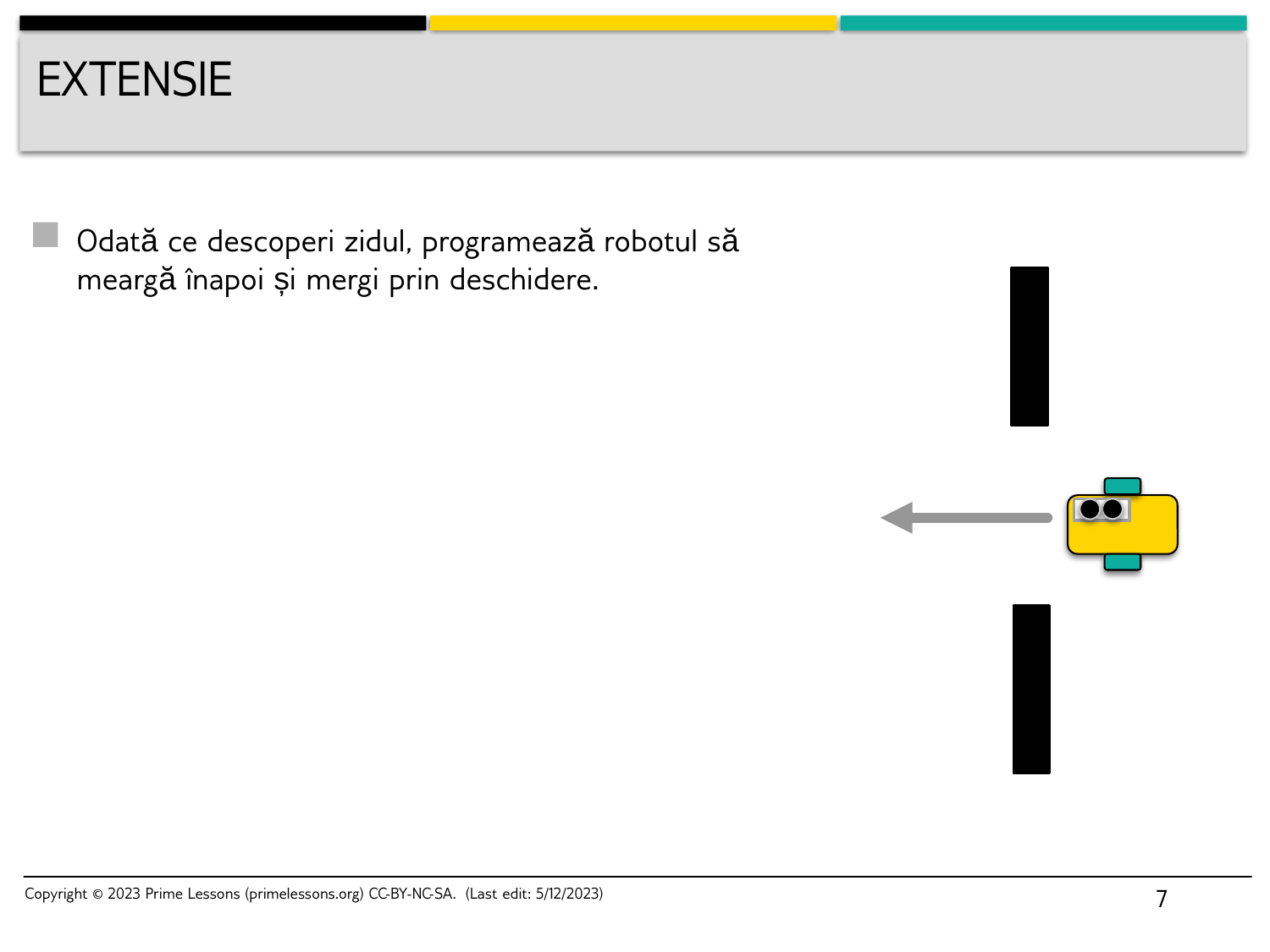

# extensie

Odată ce descoperi zidul, programează robotul să meargă înapoi și mergi prin deschidere.

7
Copyright © 2023 Prime Lessons (primelessons.org) CC-BY-NC-SA.  (Last edit: 5/12/2023)